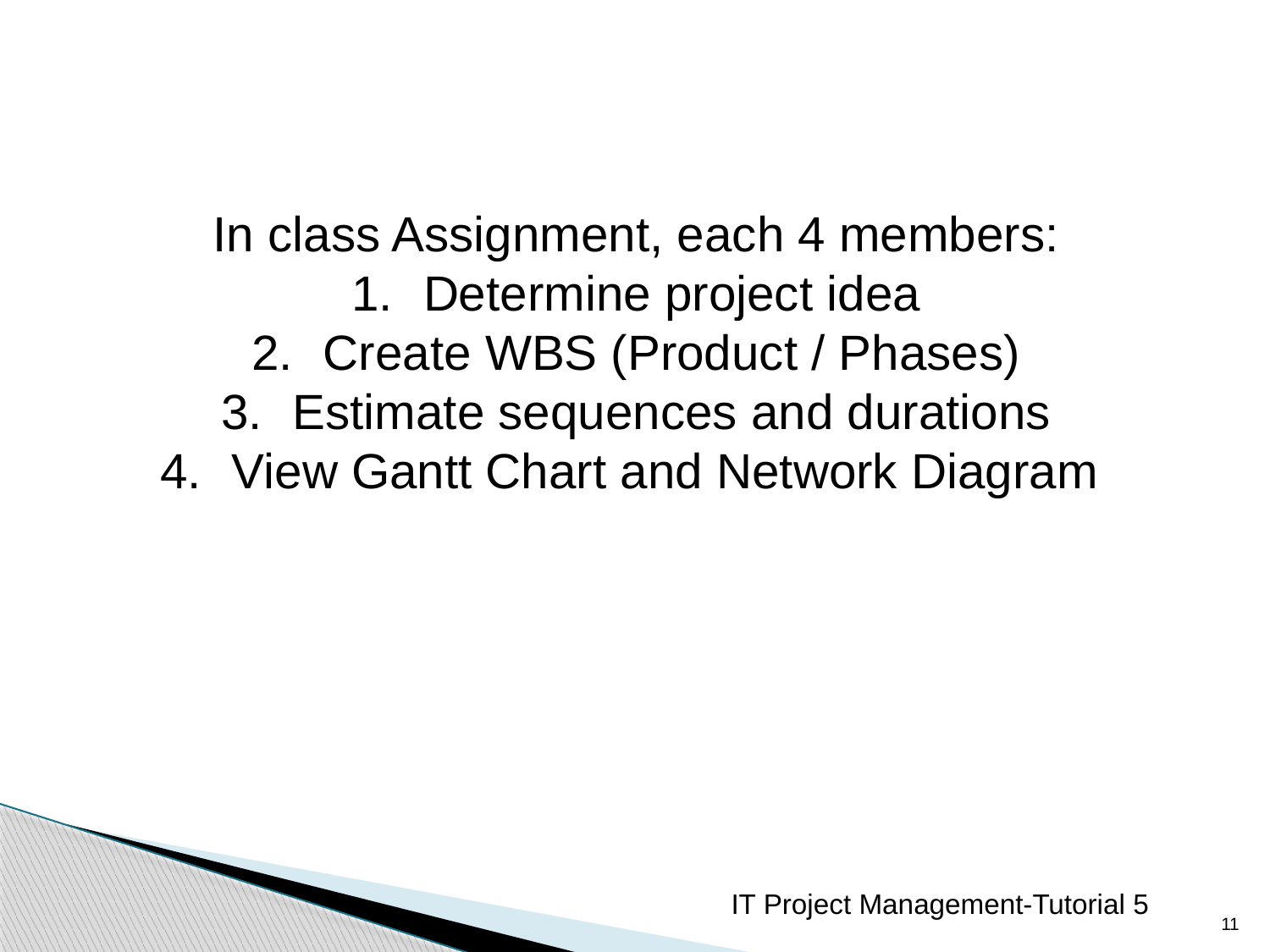

In class Assignment, each 4 members:
Determine project idea
Create WBS (Product / Phases)
Estimate sequences and durations
View Gantt Chart and Network Diagram

11
IT Project Management-Tutorial 5